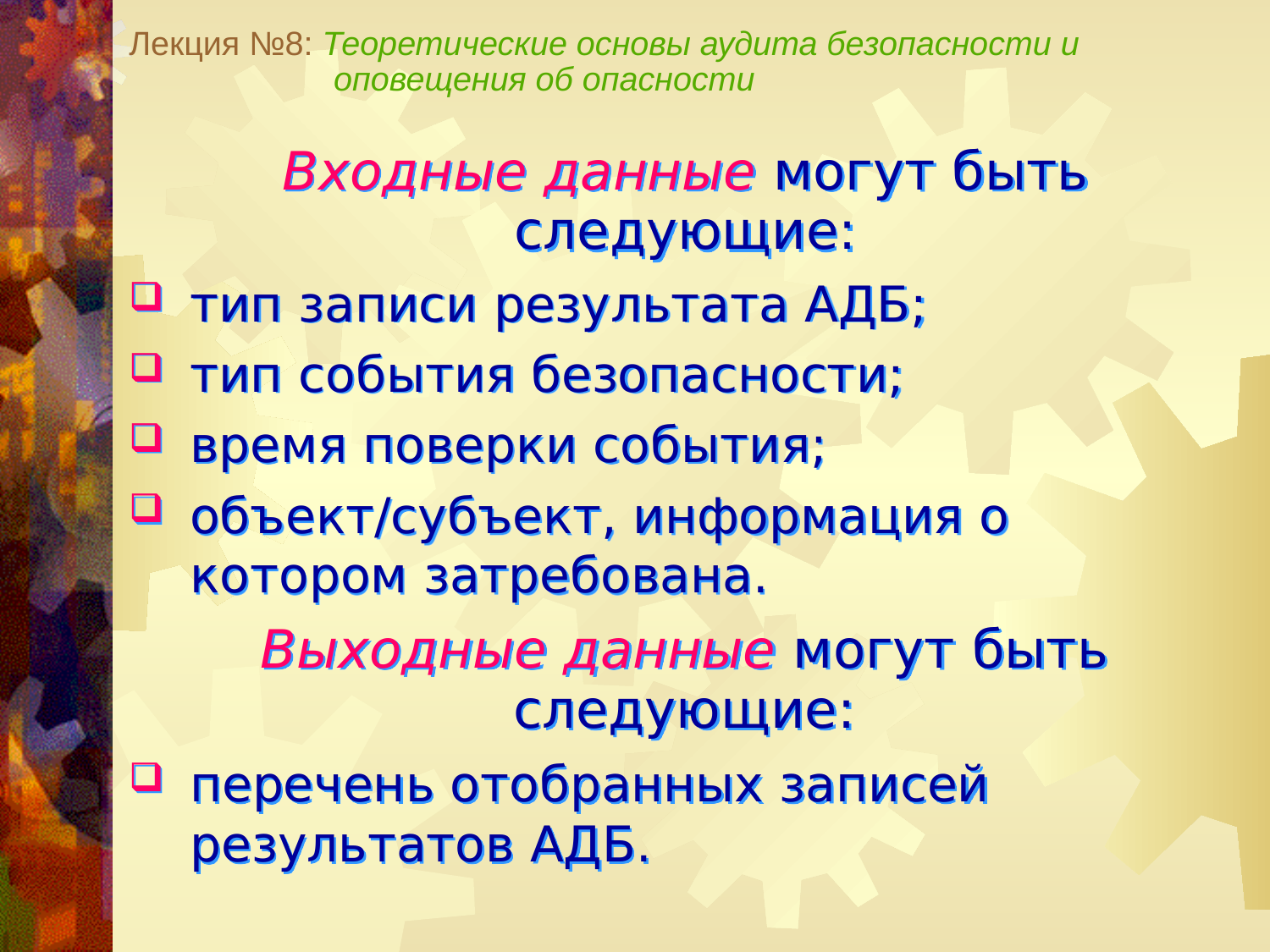

Лекция №8: Теоретические основы аудита безопасности и
                        оповещения об опасности
Входные данные могут быть следующие:
тип записи результата АДБ;
тип события безопасности;
время поверки события;
объект/субъект, информация о котором затребована.
Выходные данные могут быть следующие:
перечень отобранных записей результатов АДБ.